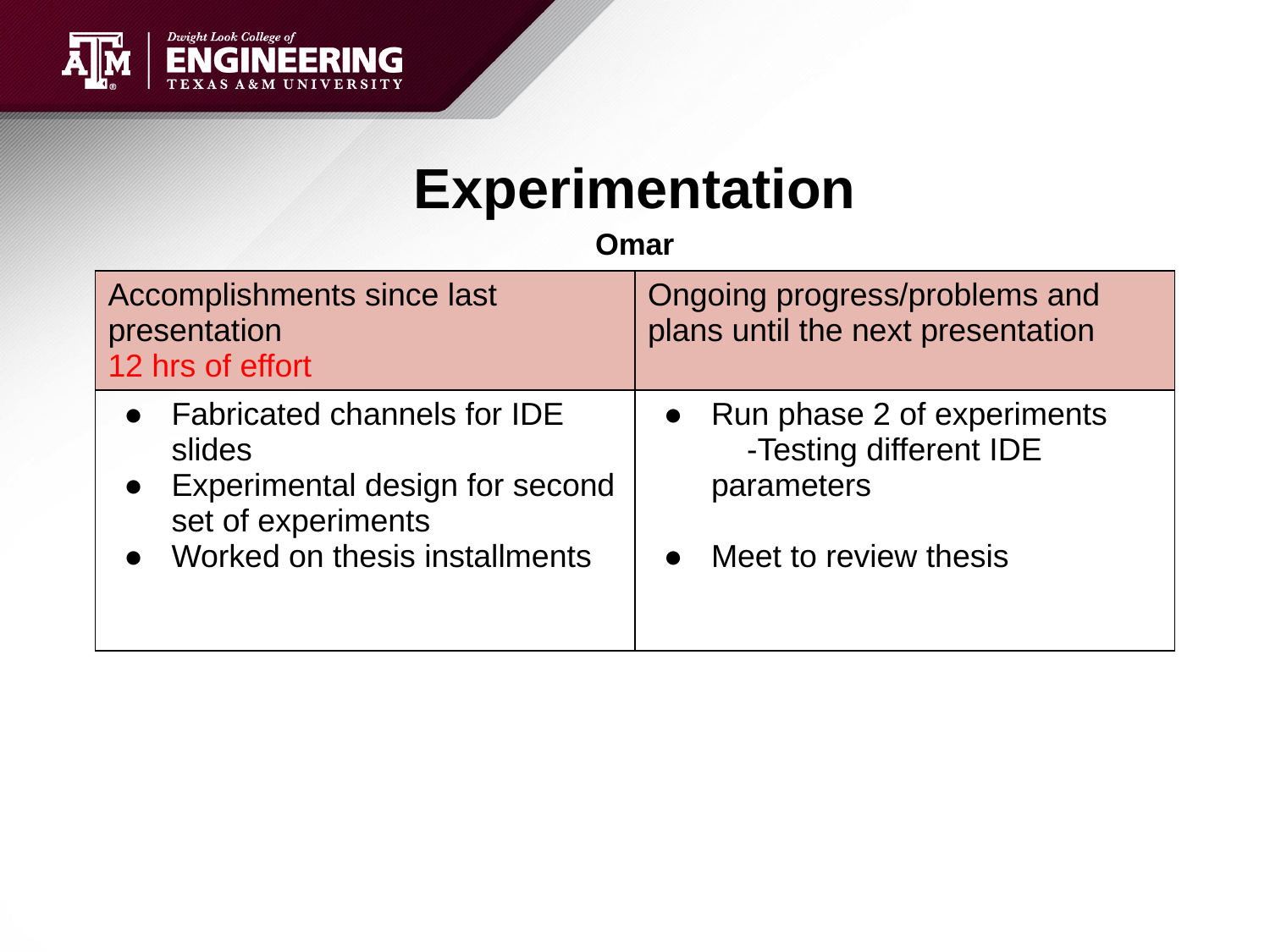

# Experimentation
Omar
| Accomplishments since last presentation 12 hrs of effort | Ongoing progress/problems and plans until the next presentation |
| --- | --- |
| Fabricated channels for IDE slides Experimental design for second set of experiments Worked on thesis installments | Run phase 2 of experiments -Testing different IDE parameters Meet to review thesis |